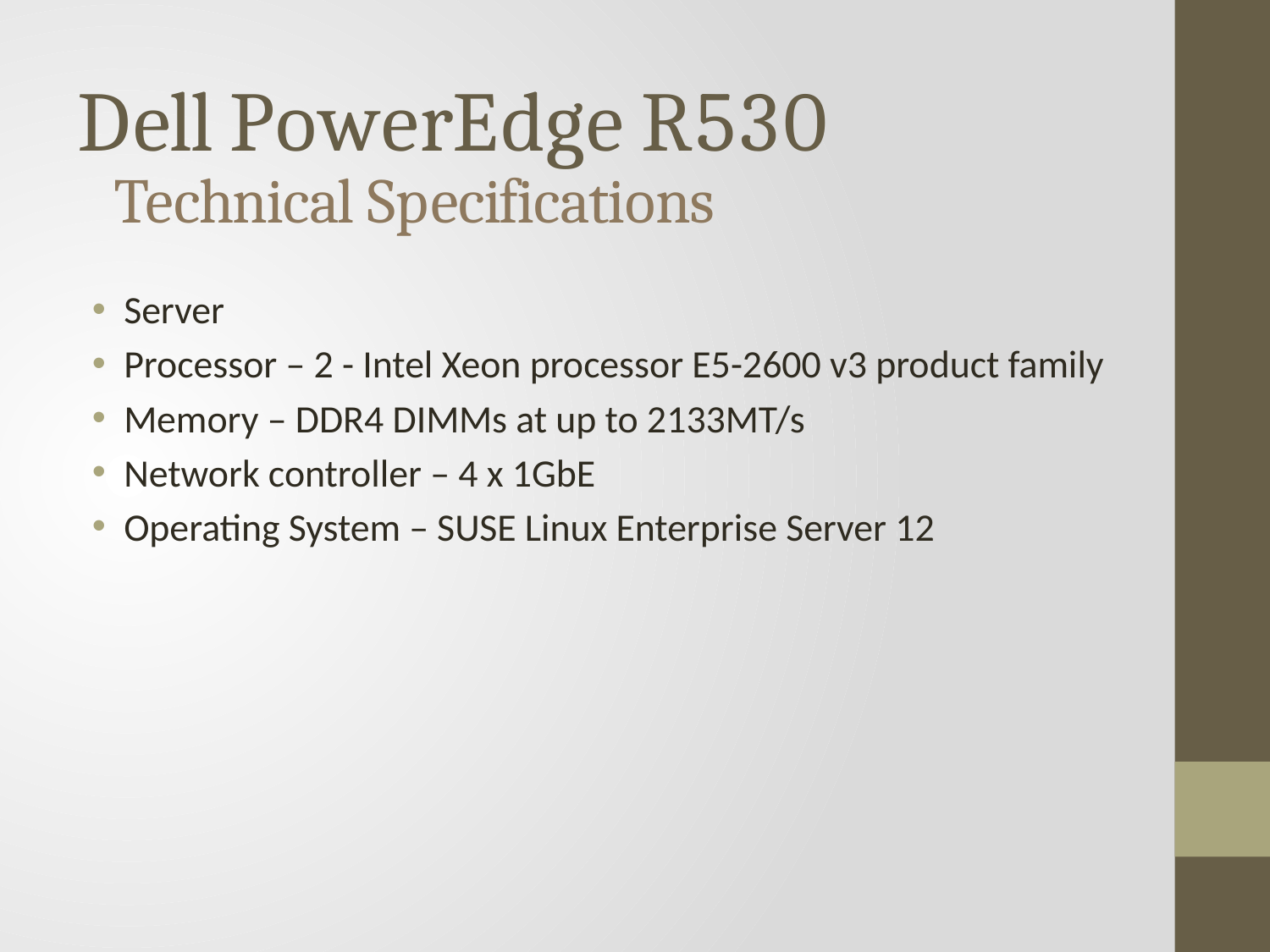

# Dell PowerEdge R530
Technical Specifications
Server
Processor – 2 - Intel Xeon processor E5-2600 v3 product family
Memory – DDR4 DIMMs at up to 2133MT/s
Network controller – 4 x 1GbE
Operating System – SUSE Linux Enterprise Server 12